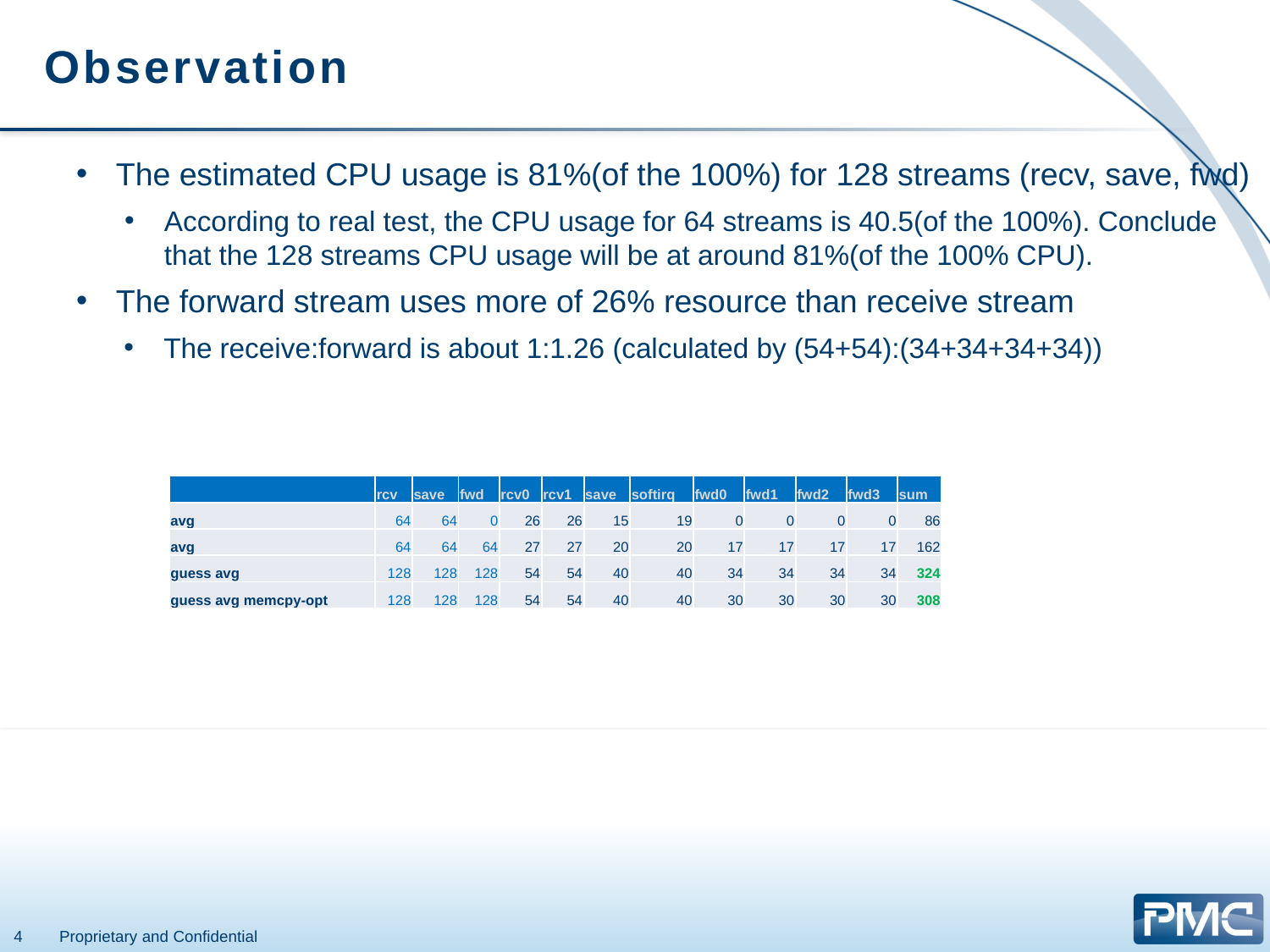

# Observation
The estimated CPU usage is 81%(of the 100%) for 128 streams (recv, save, fwd)
According to real test, the CPU usage for 64 streams is 40.5(of the 100%). Conclude that the 128 streams CPU usage will be at around 81%(of the 100% CPU).
The forward stream uses more of 26% resource than receive stream
The receive:forward is about 1:1.26 (calculated by (54+54):(34+34+34+34))

|  | rcv | save | fwd | rcv0 | rcv1 | save | softirq | fwd0 | fwd1 | fwd2 | fwd3 | sum |
| --- | --- | --- | --- | --- | --- | --- | --- | --- | --- | --- | --- | --- |
| avg | 64 | 64 | 0 | 26 | 26 | 15 | 19 | 0 | 0 | 0 | 0 | 86 |
| avg | 64 | 64 | 64 | 27 | 27 | 20 | 20 | 17 | 17 | 17 | 17 | 162 |
| guess avg | 128 | 128 | 128 | 54 | 54 | 40 | 40 | 34 | 34 | 34 | 34 | 324 |
| guess avg memcpy-opt | 128 | 128 | 128 | 54 | 54 | 40 | 40 | 30 | 30 | 30 | 30 | 308 |